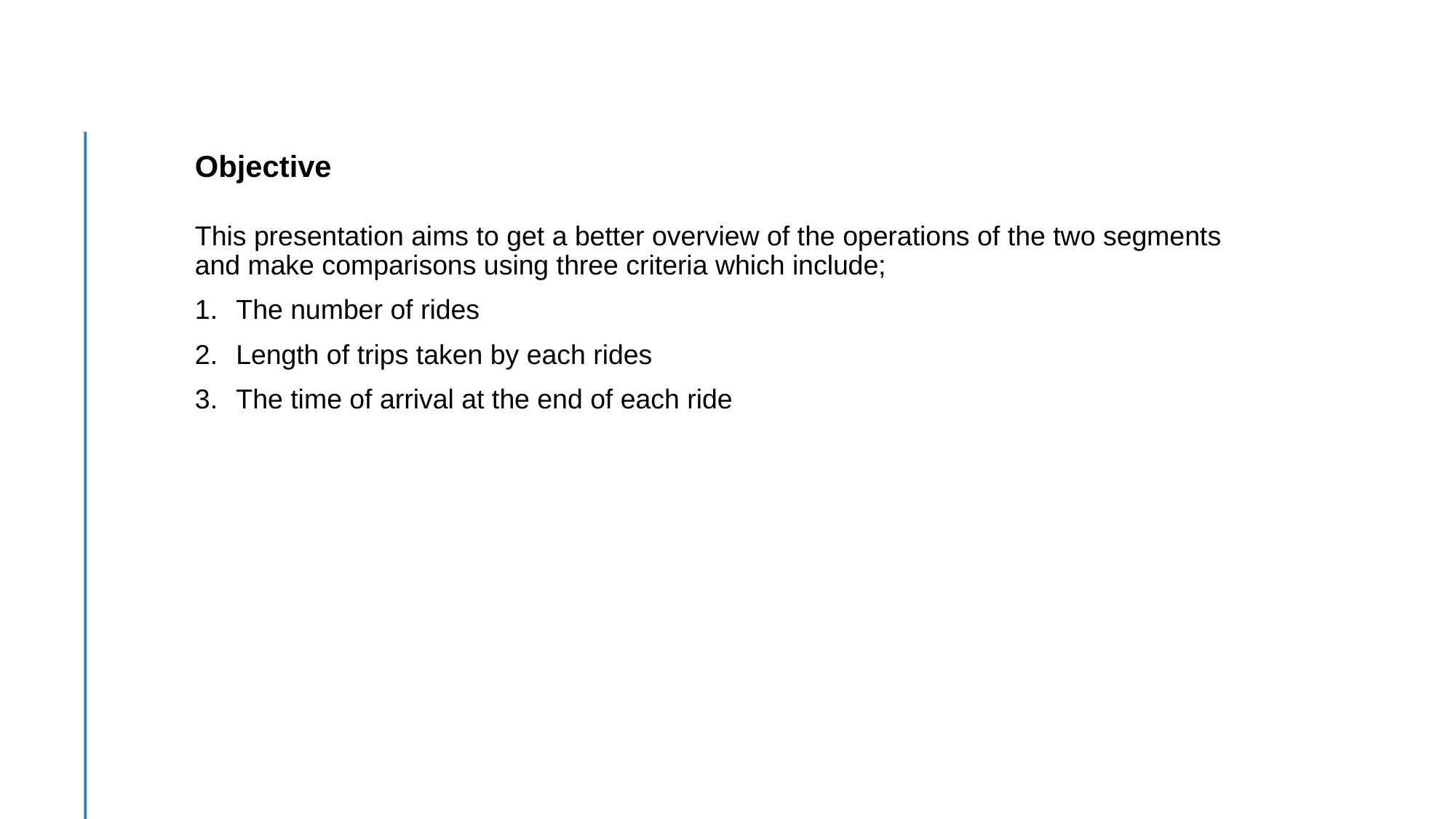

# Objective
This presentation aims to get a better overview of the operations of the two segments and make comparisons using three criteria which include;
The number of rides
Length of trips taken by each rides
The time of arrival at the end of each ride